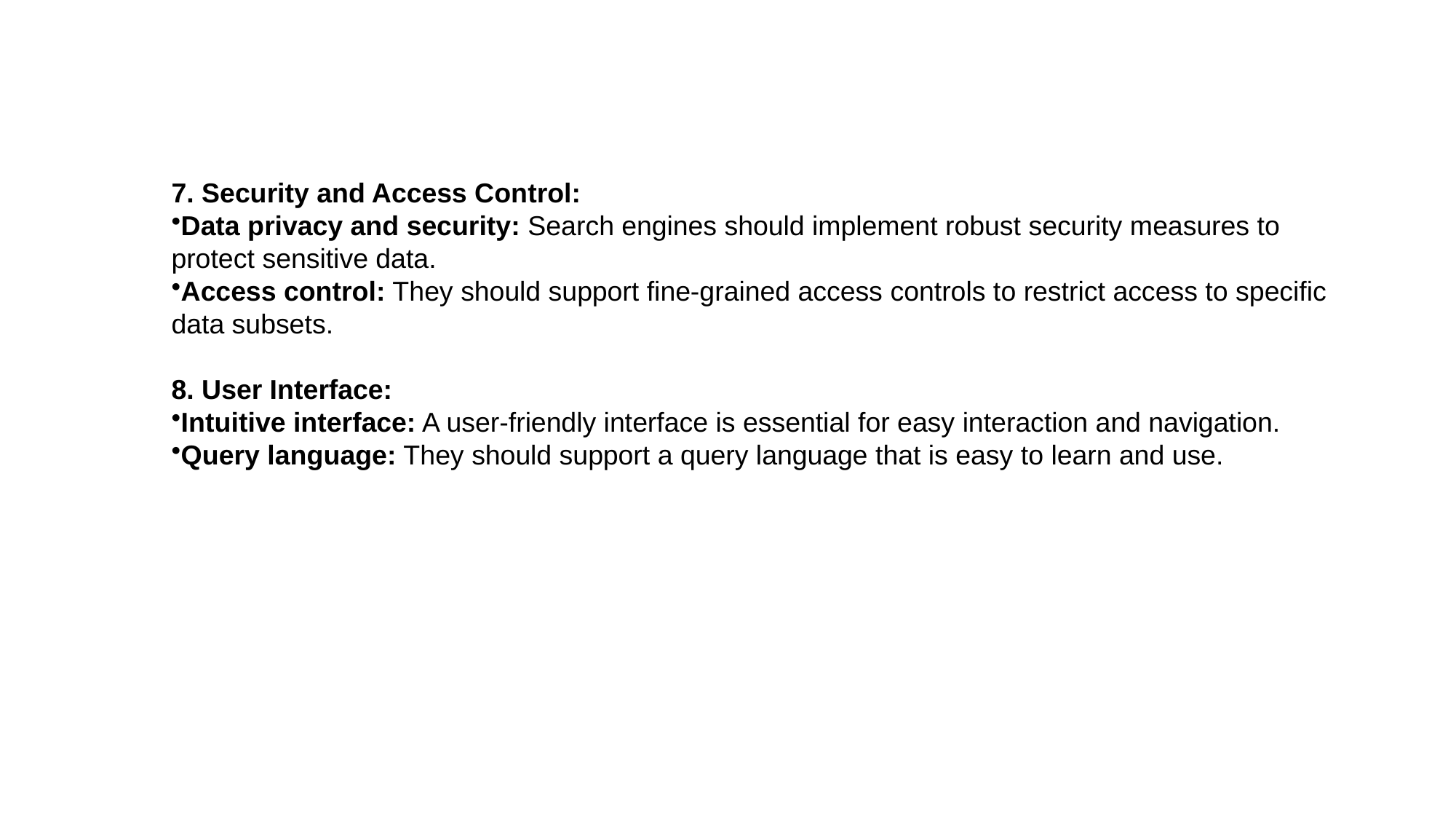

7. Security and Access Control:
Data privacy and security: Search engines should implement robust security measures to protect sensitive data.
Access control: They should support fine-grained access controls to restrict access to specific data subsets.

8. User Interface:
Intuitive interface: A user-friendly interface is essential for easy interaction and navigation.
Query language: They should support a query language that is easy to learn and use.